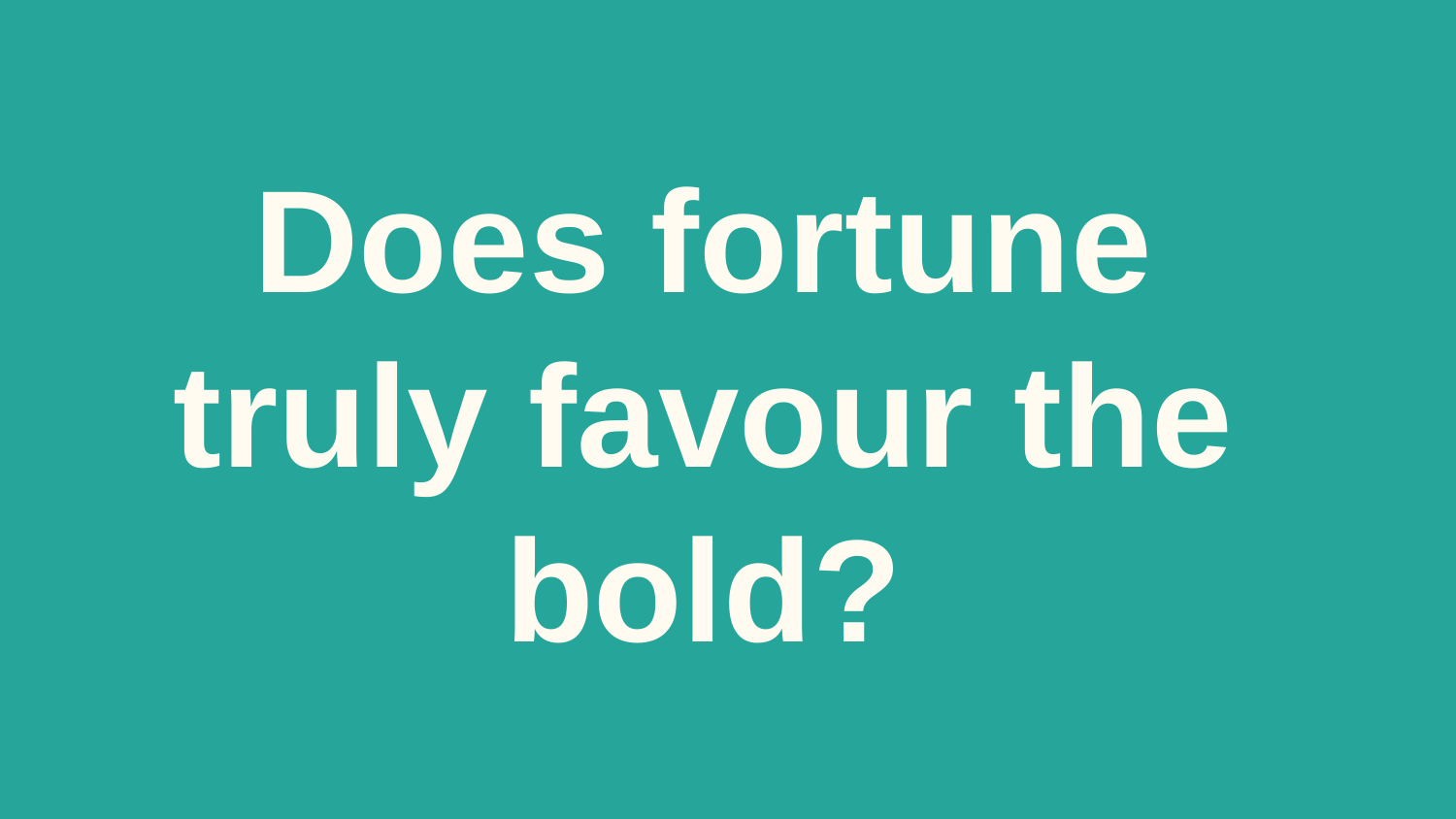

# Does fortune truly favour the bold?